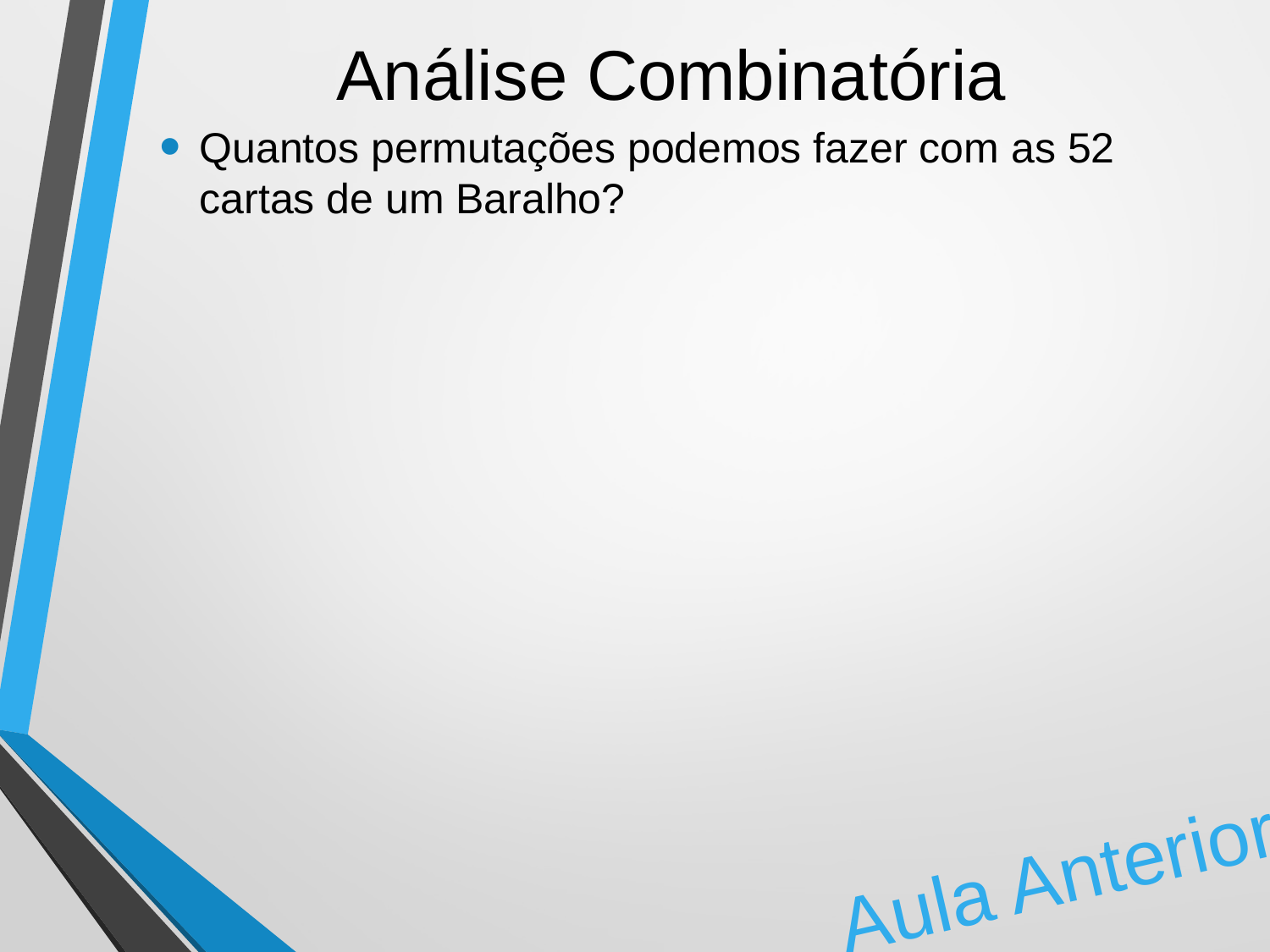

# Análise Combinatória
Quantos permutações podemos fazer com as 52 cartas de um Baralho?

Aula Anterior